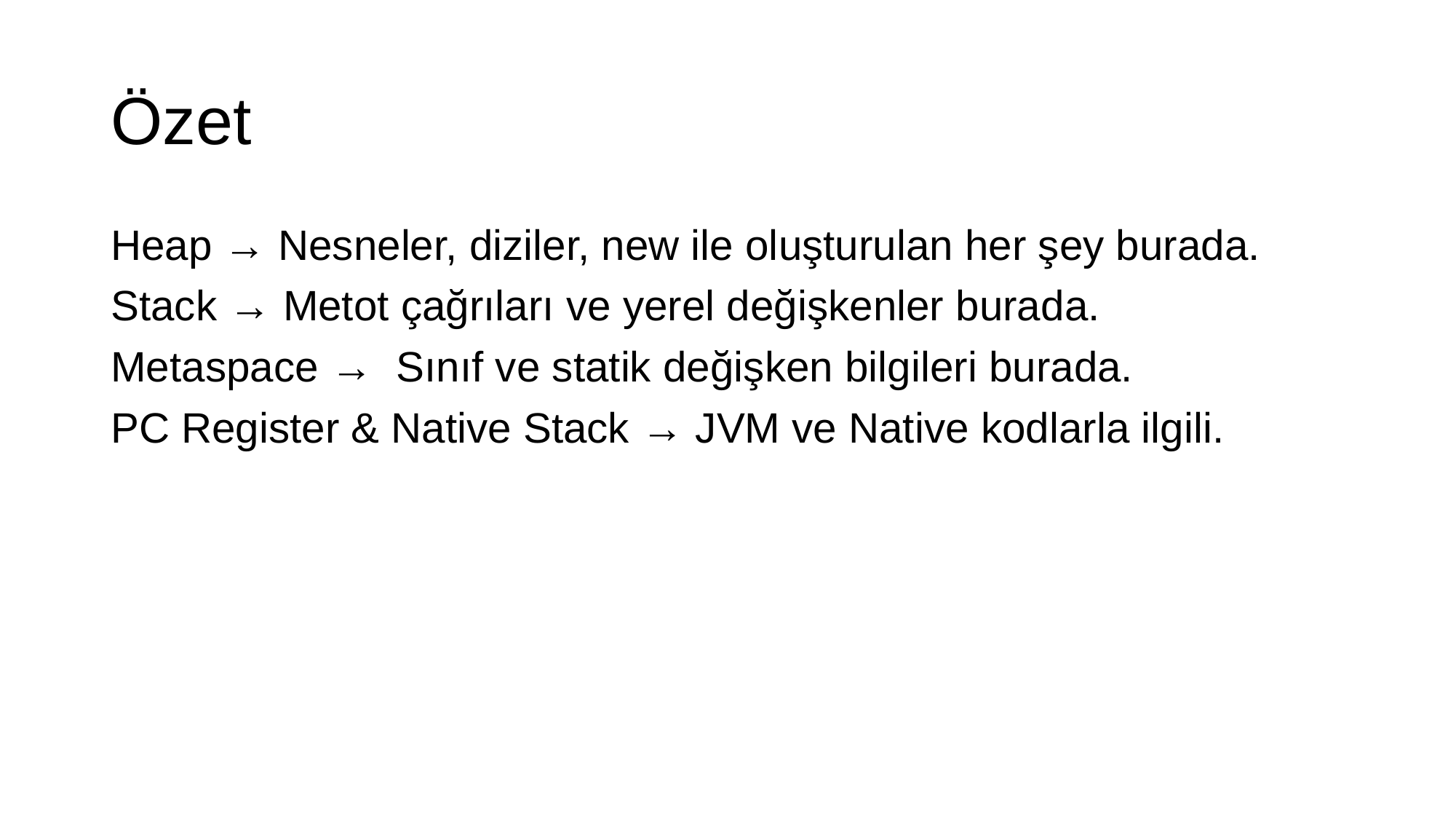

# Özet
Heap → Nesneler, diziler, new ile oluşturulan her şey burada.
Stack → Metot çağrıları ve yerel değişkenler burada.
Metaspace →  Sınıf ve statik değişken bilgileri burada.
PC Register & Native Stack → JVM ve Native kodlarla ilgili.